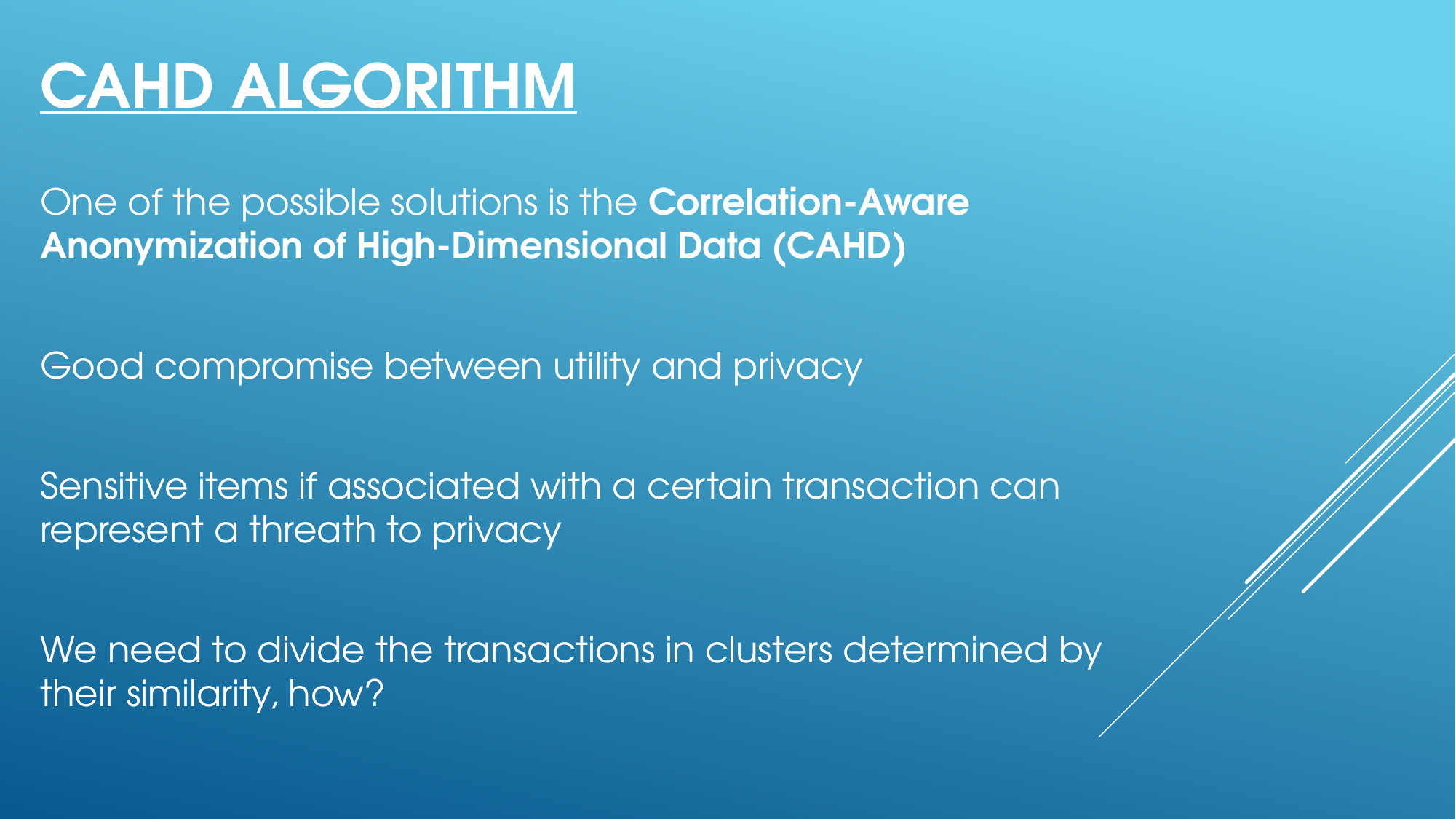

CAHD ALGORITHM
One of the possible solutions is the Correlation-Aware Anonymization of High-Dimensional Data (CAHD)

Good compromise between utility and privacy

Sensitive items if associated with a certain transaction can represent a threath to privacy

We need to divide the transactions in clusters determined by their similarity, how?